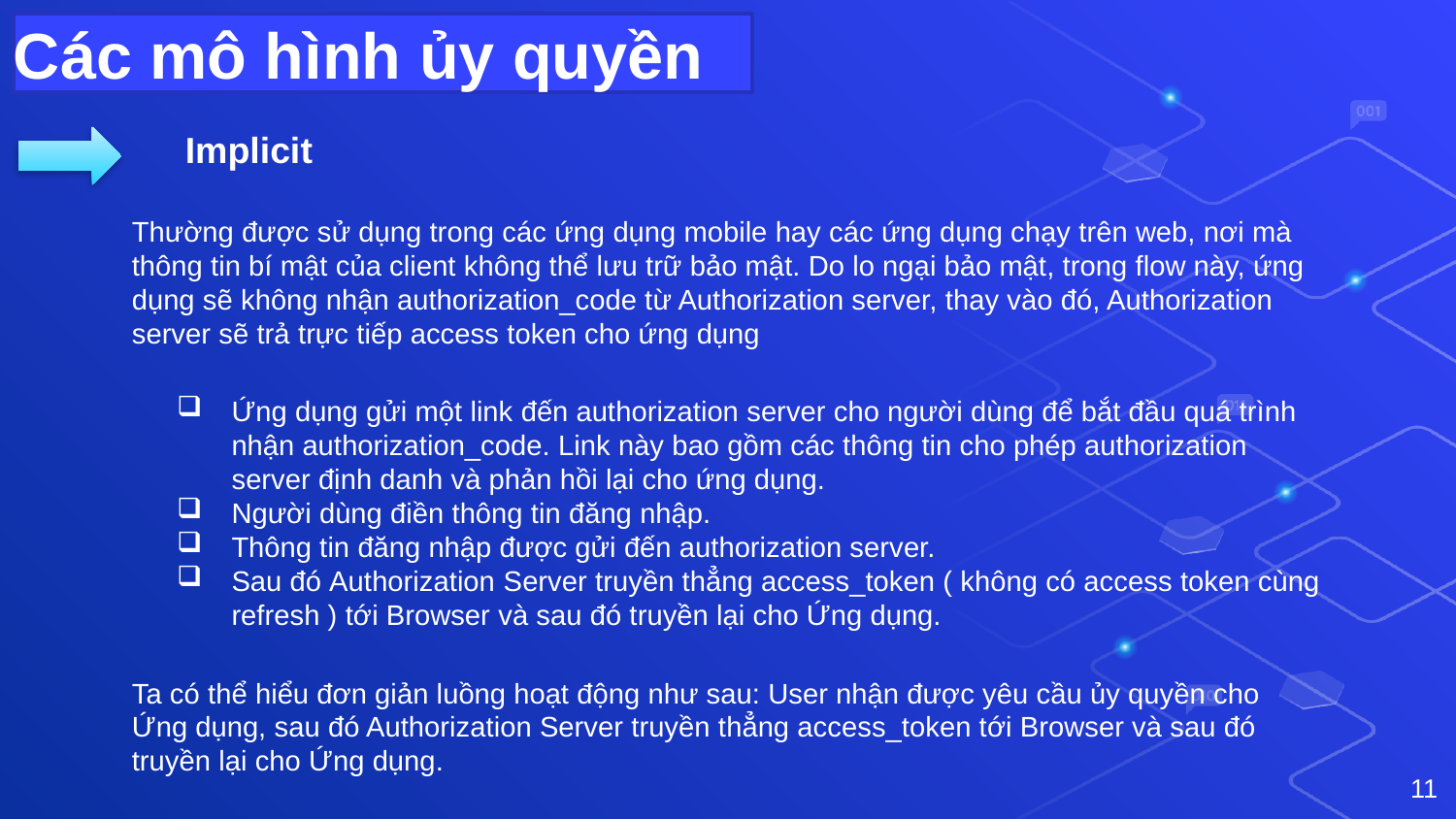

Các mô hình ủy quyền
Implicit

Thường được sử dụng trong các ứng dụng mobile hay các ứng dụng chạy trên web, nơi mà thông tin bí mật của client không thể lưu trữ bảo mật. Do lo ngại bảo mật, trong flow này, ứng dụng sẽ không nhận authorization_code từ Authorization server, thay vào đó, Authorization server sẽ trả trực tiếp access token cho ứng dụng
Ứng dụng gửi một link đến authorization server cho người dùng để bắt đầu quá trình nhận authorization_code. Link này bao gồm các thông tin cho phép authorization server định danh và phản hồi lại cho ứng dụng.
Người dùng điền thông tin đăng nhập.
Thông tin đăng nhập được gửi đến authorization server.
Sau đó Authorization Server truyền thẳng access_token ( không có access token cùng refresh ) tới Browser và sau đó truyền lại cho Ứng dụng.
Ta có thể hiểu đơn giản luồng hoạt động như sau: User nhận được yêu cầu ủy quyền cho Ứng dụng, sau đó Authorization Server truyền thẳng access_token tới Browser và sau đó truyền lại cho Ứng dụng.
11